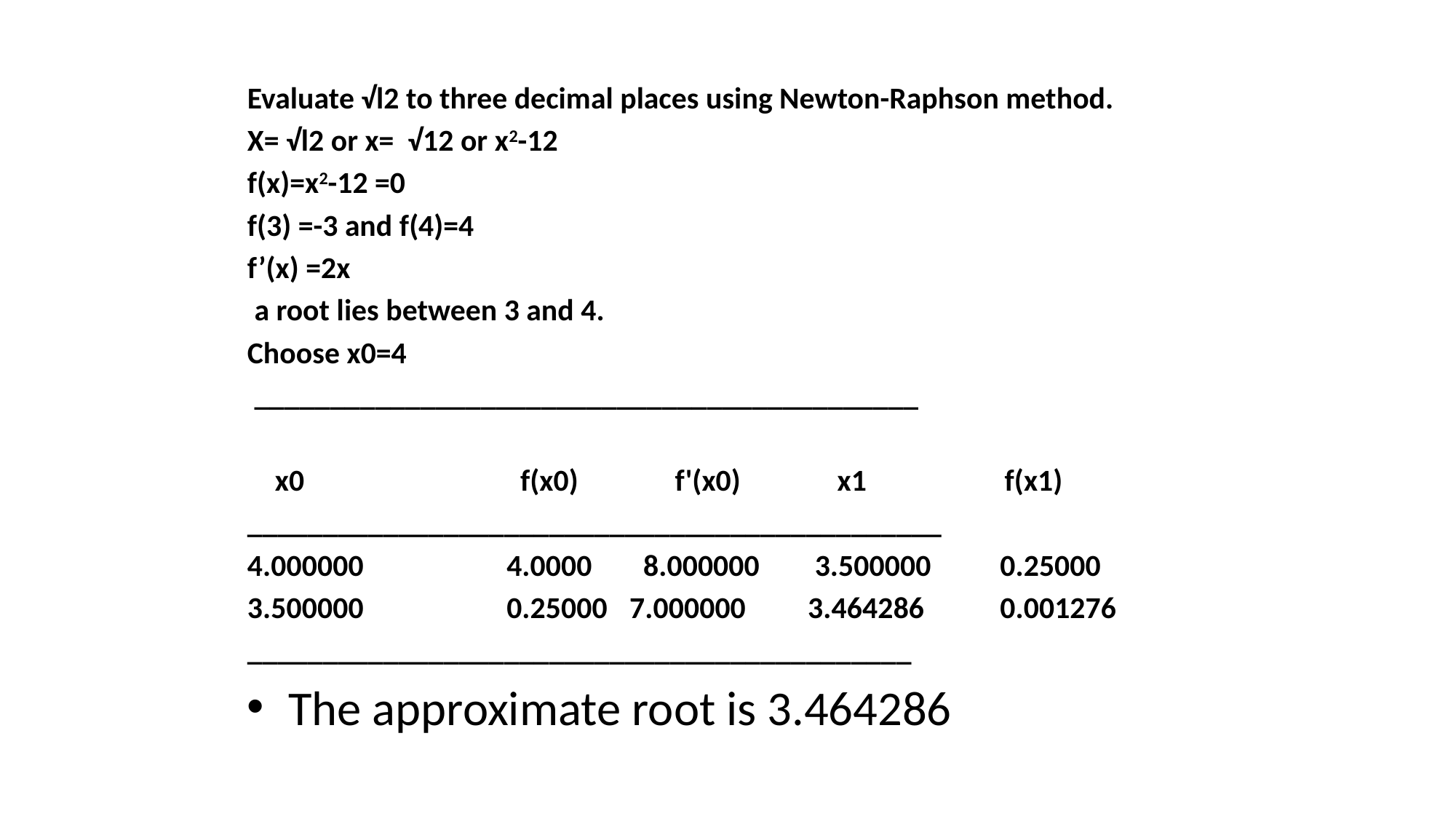

Evaluate √l2 to three decimal places using Newton-Raphson method.
X= √l2 or x=  √12 or x2-12
f(x)=x2-12 =0
f(3) =-3 and f(4)=4
f’(x) =2x
 a root lies between 3 and 4.
Choose x0=4
 ____________________________________________

    x0      		  f(x0)              f'(x0)              x1                    f(x1)
______________________________________________
4.000000        	4.0000	    8.000000        3.500000          0.25000
3.500000      	0.25000	  7.000000         3.464286           0.001276
____________________________________________
The approximate root is 3.464286